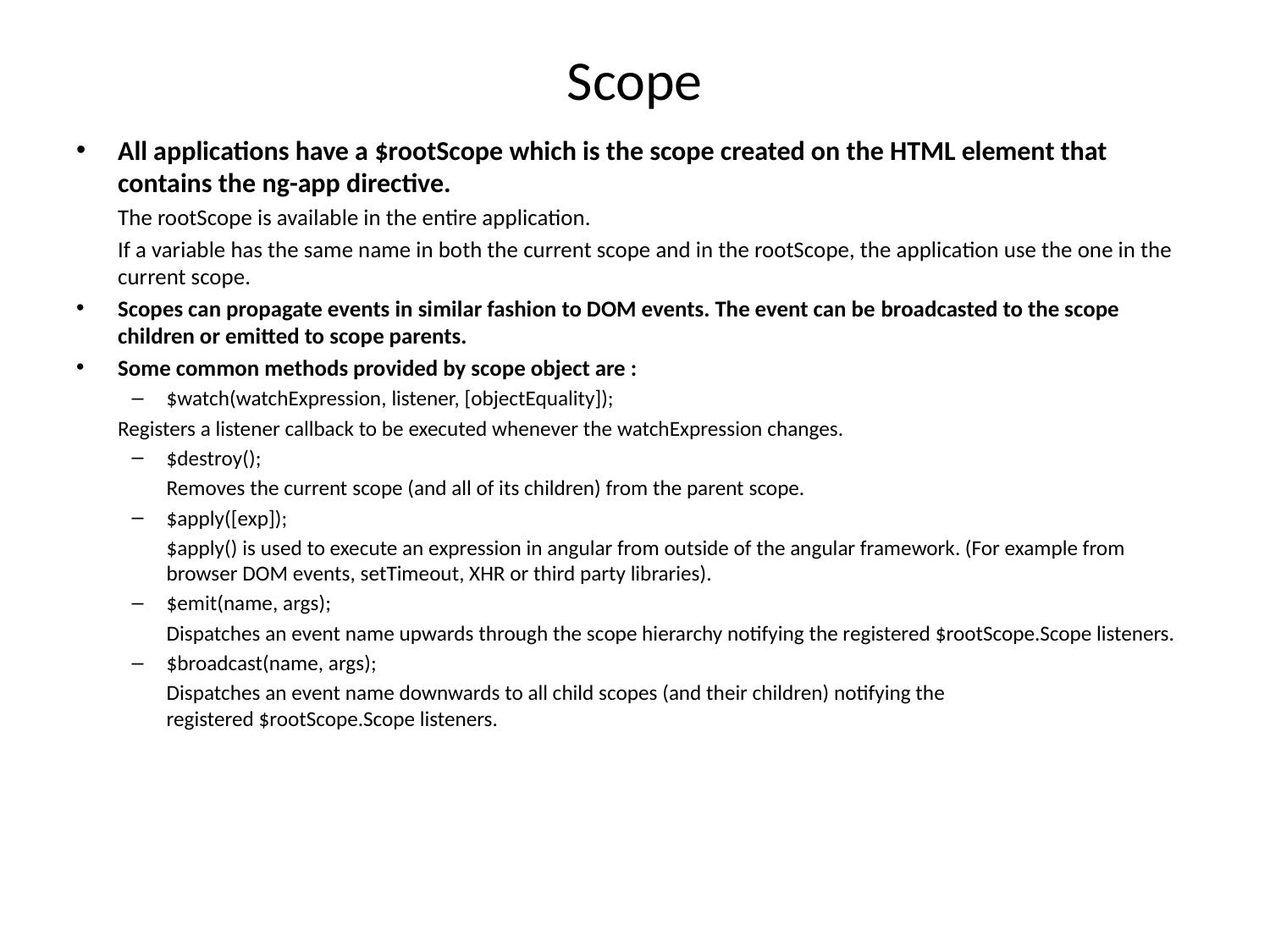

# Scope
All applications have a $rootScope which is the scope created on the HTML element that contains the ng-app directive.
	The rootScope is available in the entire application.
	If a variable has the same name in both the current scope and in the rootScope, the application use the one in the current scope.
Scopes can propagate events in similar fashion to DOM events. The event can be broadcasted to the scope children or emitted to scope parents.
Some common methods provided by scope object are :
$watch(watchExpression, listener, [objectEquality]);
		Registers a listener callback to be executed whenever the watchExpression changes.
$destroy();
	Removes the current scope (and all of its children) from the parent scope.
$apply([exp]);
	$apply() is used to execute an expression in angular from outside of the angular framework. (For example from browser DOM events, setTimeout, XHR or third party libraries).
$emit(name, args);
	Dispatches an event name upwards through the scope hierarchy notifying the registered $rootScope.Scope listeners.
$broadcast(name, args);
	Dispatches an event name downwards to all child scopes (and their children) notifying the registered $rootScope.Scope listeners.